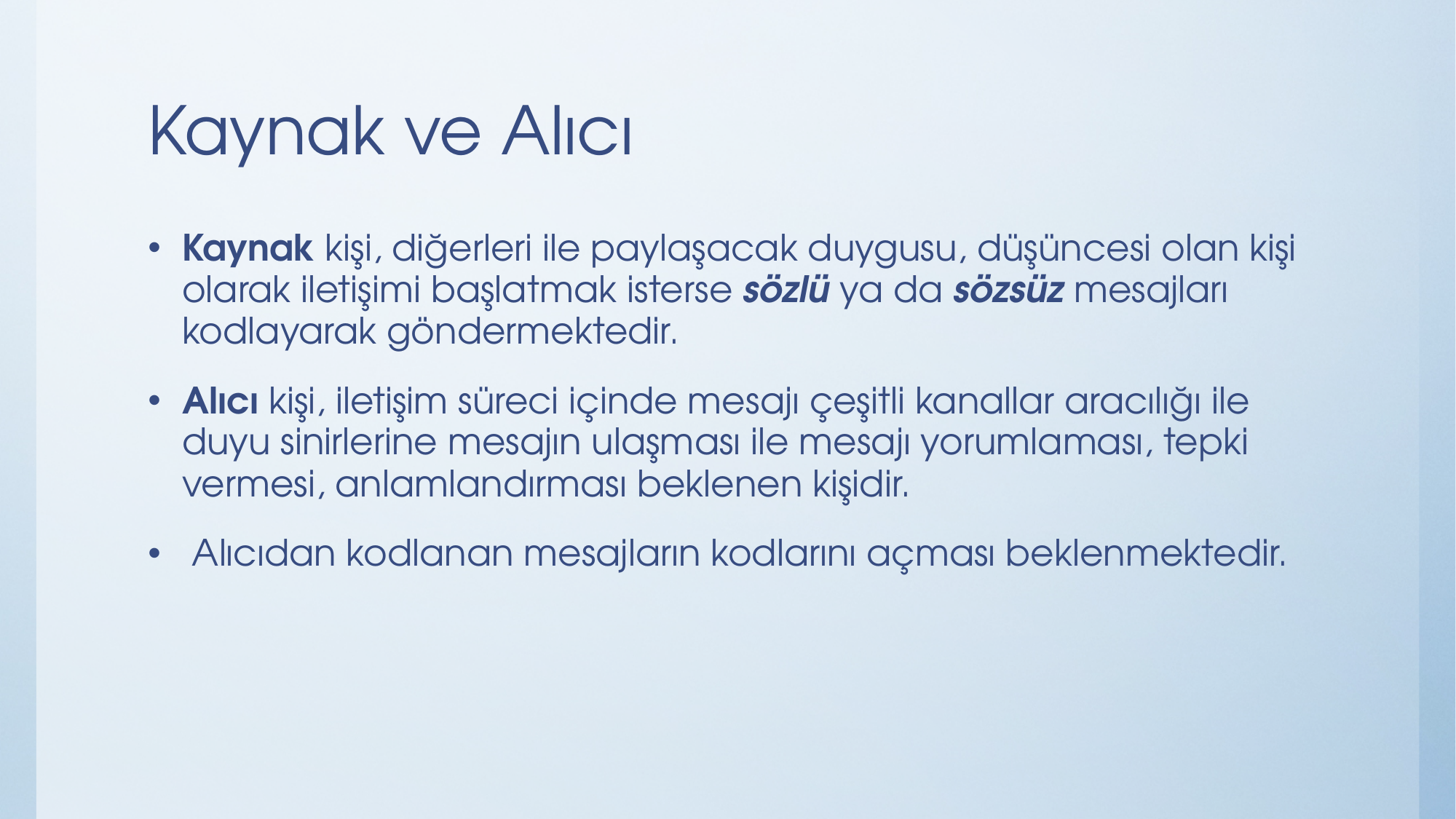

# Kaynak ve Alıcı
Kaynak kişi, diğerleri ile paylaşacak duygusu, düşüncesi olan kişi olarak iletişimi başlatmak isterse sözlü ya da sözsüz mesajları kodlayarak göndermektedir.
Alıcı kişi, iletişim süreci içinde mesajı çeşitli kanallar aracılığı ile duyu sinirlerine mesajın ulaşması ile mesajı yorumlaması, tepki vermesi, anlamlandırması beklenen kişidir.
 Alıcıdan kodlanan mesajların kodlarını açması beklenmektedir.